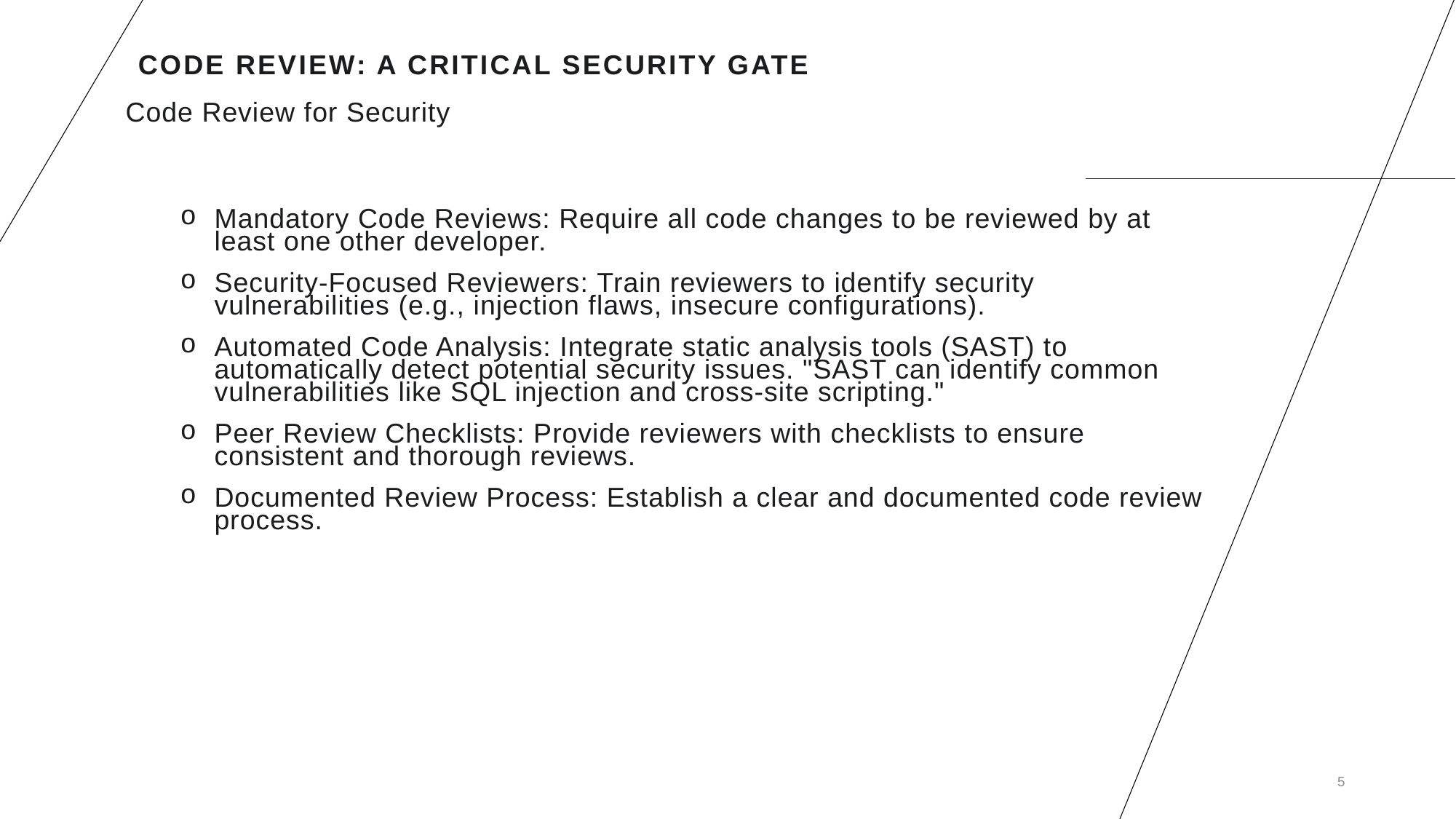

# Code Review: A Critical Security Gate
Code Review for Security

Mandatory Code Reviews: Require all code changes to be reviewed by at least one other developer.
Security-Focused Reviewers: Train reviewers to identify security vulnerabilities (e.g., injection flaws, insecure configurations).
Automated Code Analysis: Integrate static analysis tools (SAST) to automatically detect potential security issues. "SAST can identify common vulnerabilities like SQL injection and cross-site scripting."
Peer Review Checklists: Provide reviewers with checklists to ensure consistent and thorough reviews.
Documented Review Process: Establish a clear and documented code review process.

5